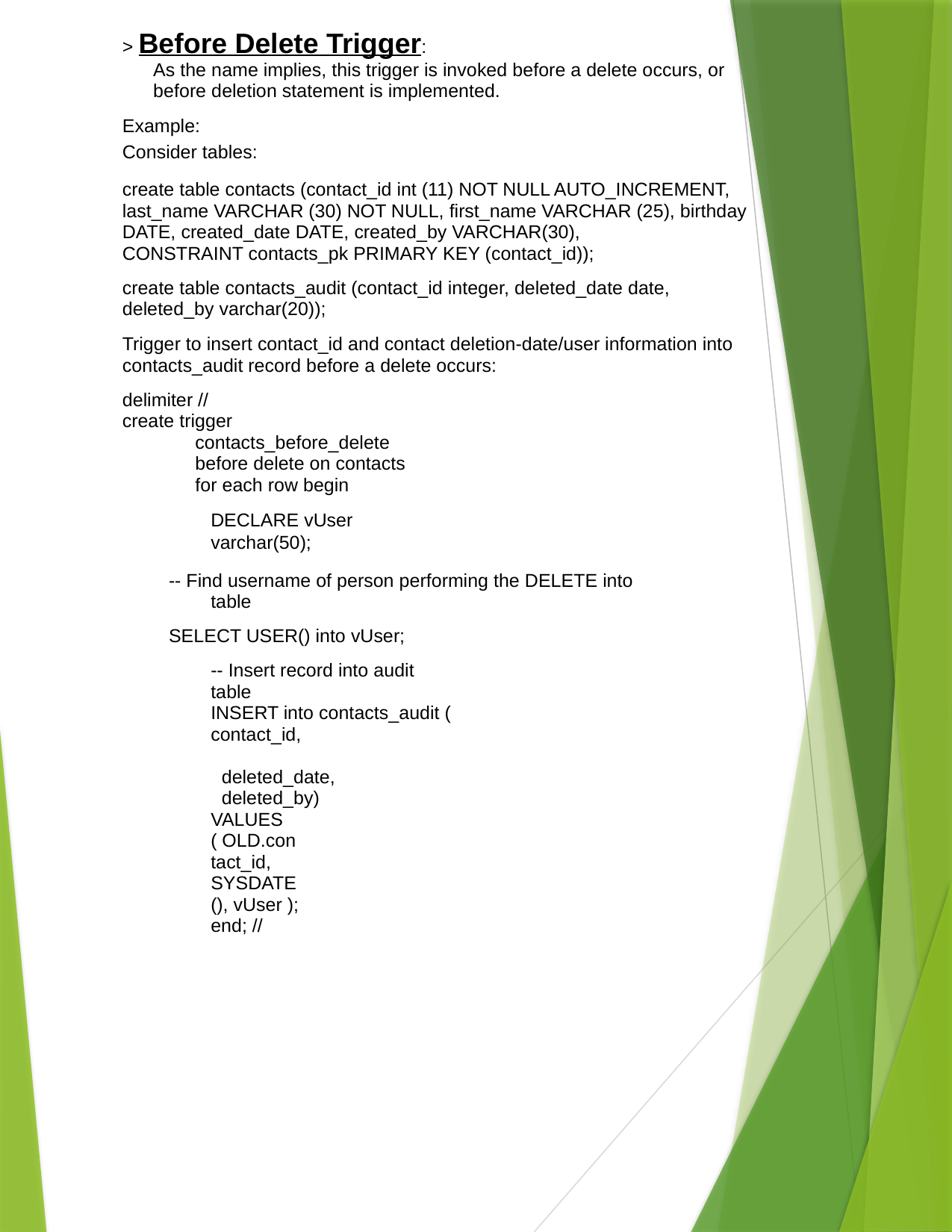

> Before Delete Trigger:
As the name implies, this trigger is invoked before a delete occurs, or before deletion statement is implemented.
Example:
Consider tables:
create table contacts (contact_id int (11) NOT NULL AUTO_INCREMENT, last_name VARCHAR (30) NOT NULL, first_name VARCHAR (25), birthday DATE, created_date DATE, created_by VARCHAR(30),
CONSTRAINT contacts_pk PRIMARY KEY (contact_id));
create table contacts_audit (contact_id integer, deleted_date date, deleted_by varchar(20));
Trigger to insert contact_id and contact deletion-date/user information into contacts_audit record before a delete occurs:
delimiter //
create trigger contacts_before_delete before delete on contacts for each row begin
DECLARE vUser varchar(50);
-- Find username of person performing the DELETE into table
SELECT USER() into vUser;
-- Insert record into audit table
INSERT into contacts_audit ( contact_id,

deleted_date,
deleted_by)
VALUES ( OLD.contact_id, SYSDATE(), vUser ); end; //